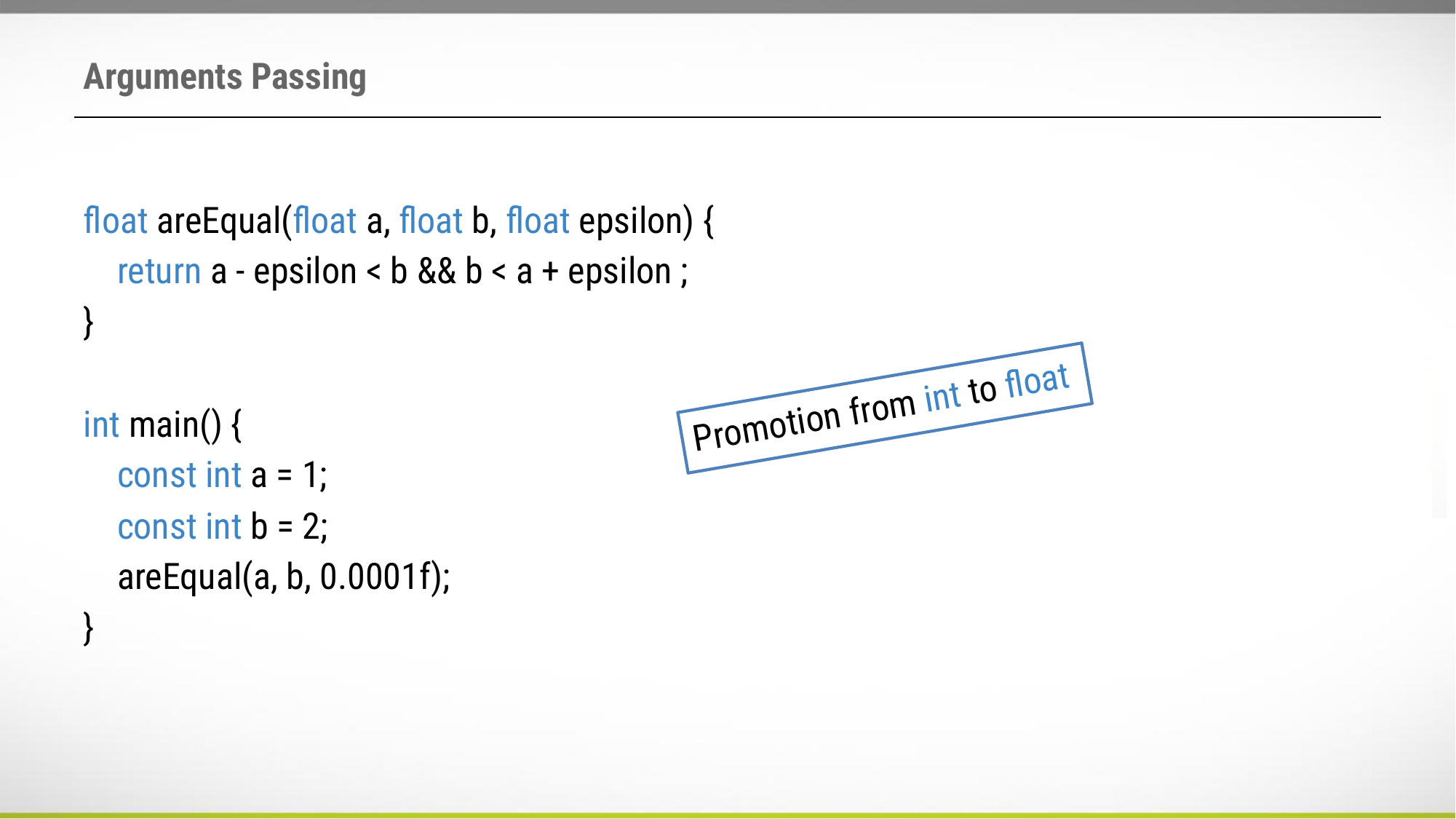

# Arguments Passing
float areEqual(float a, float b, float epsilon) {
    return a - epsilon < b && b < a + epsilon ;
}

int main() {
    const int a = 1;
    const int b = 2;
    areEqual(a, b, 0.0001f);
}

Promotion from int to float